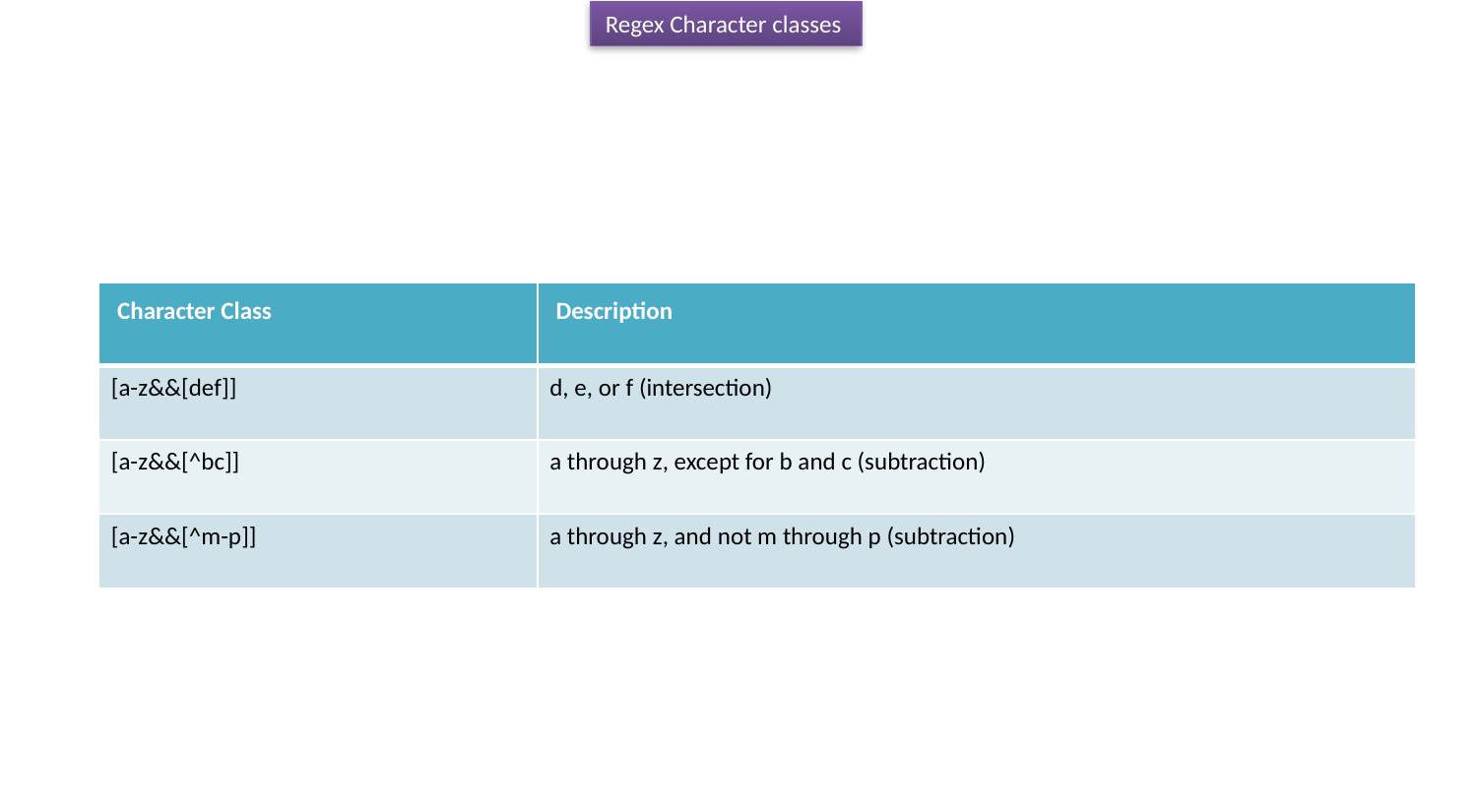

Regex Character classes

| Character Class | Description |
| --- | --- |
| [a-z&&[def]] | d, e, or f (intersection) |
| [a-z&&[^bc]] | a through z, except for b and c (subtraction) |
| [a-z&&[^m-p]] | a through z, and not m through p (subtraction) |